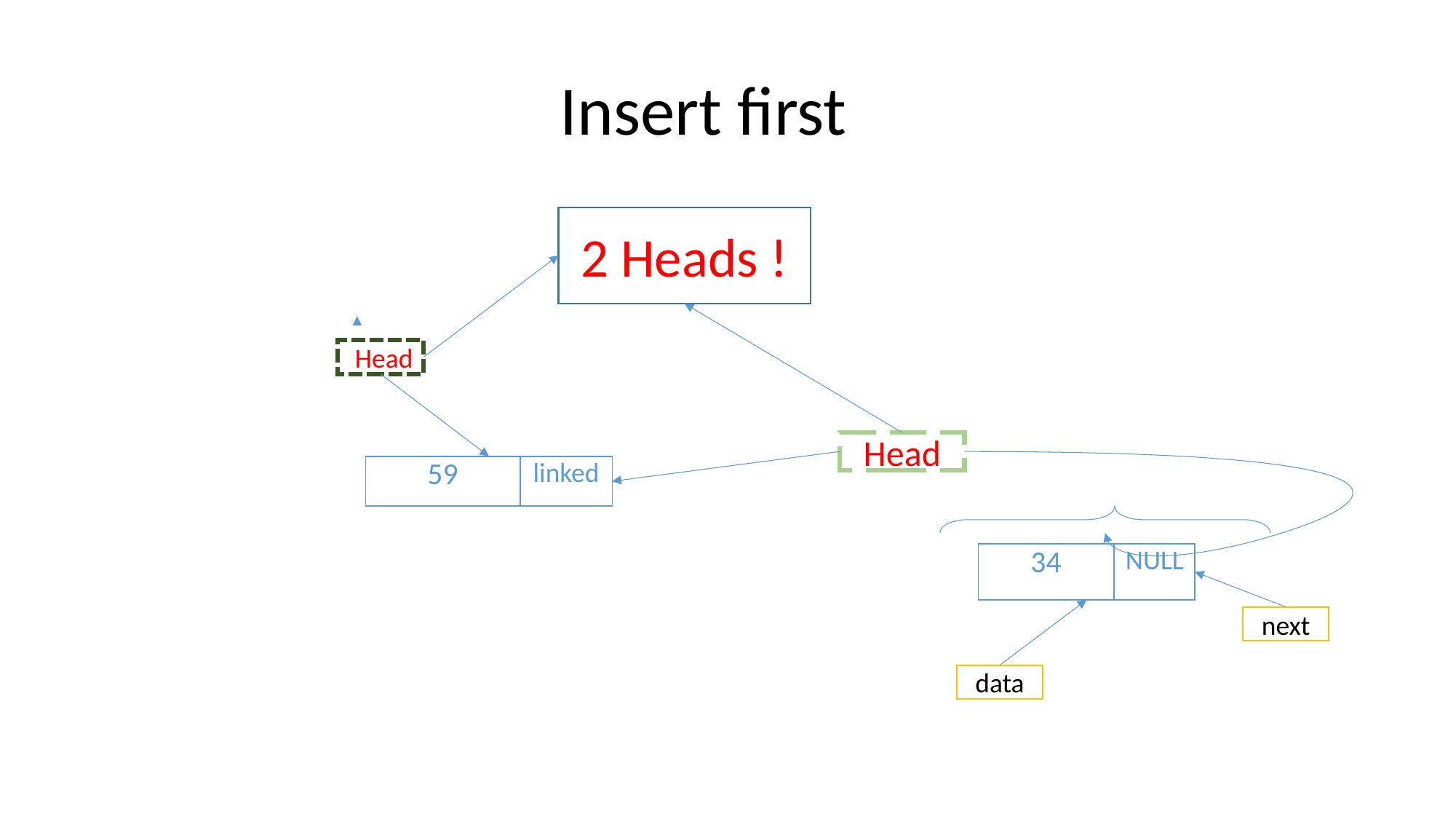

# Insert first

2 Heads !
Head

Head
| 59 | linked |
| --- | --- |
| 34 | NULL |
| --- | --- |
next
data